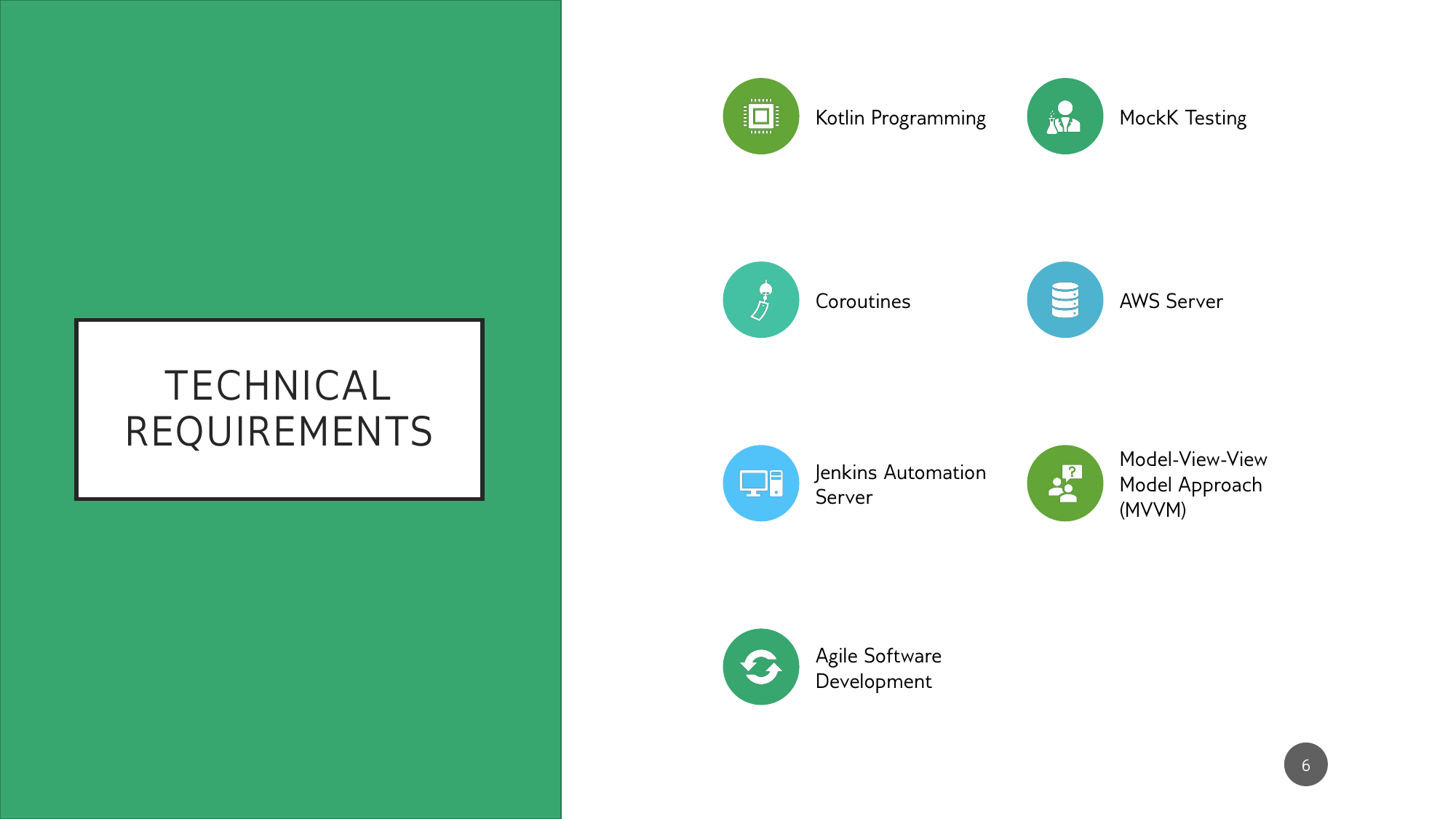

Kotlin Programming
MockK Testing
Coroutines
AWS Server
Jenkins Automation Server
Model-View-View Model Approach (MVVM)
Agile Software Development
# Technical requirements
6